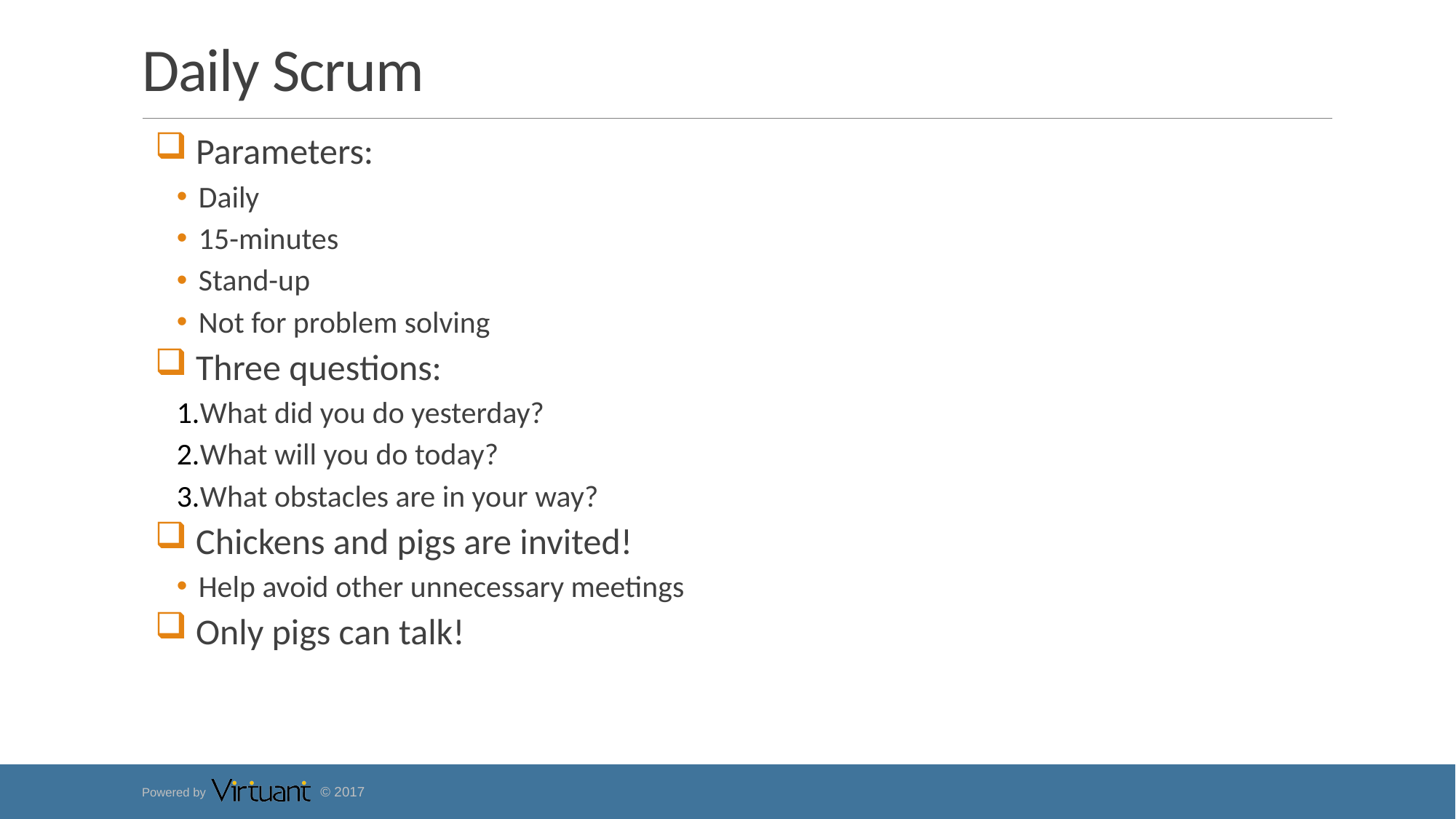

# Daily Scrum
 Parameters:
Daily
15-minutes
Stand-up
Not for problem solving
 Three questions:
What did you do yesterday?
What will you do today?
What obstacles are in your way?
 Chickens and pigs are invited!
Help avoid other unnecessary meetings
 Only pigs can talk!